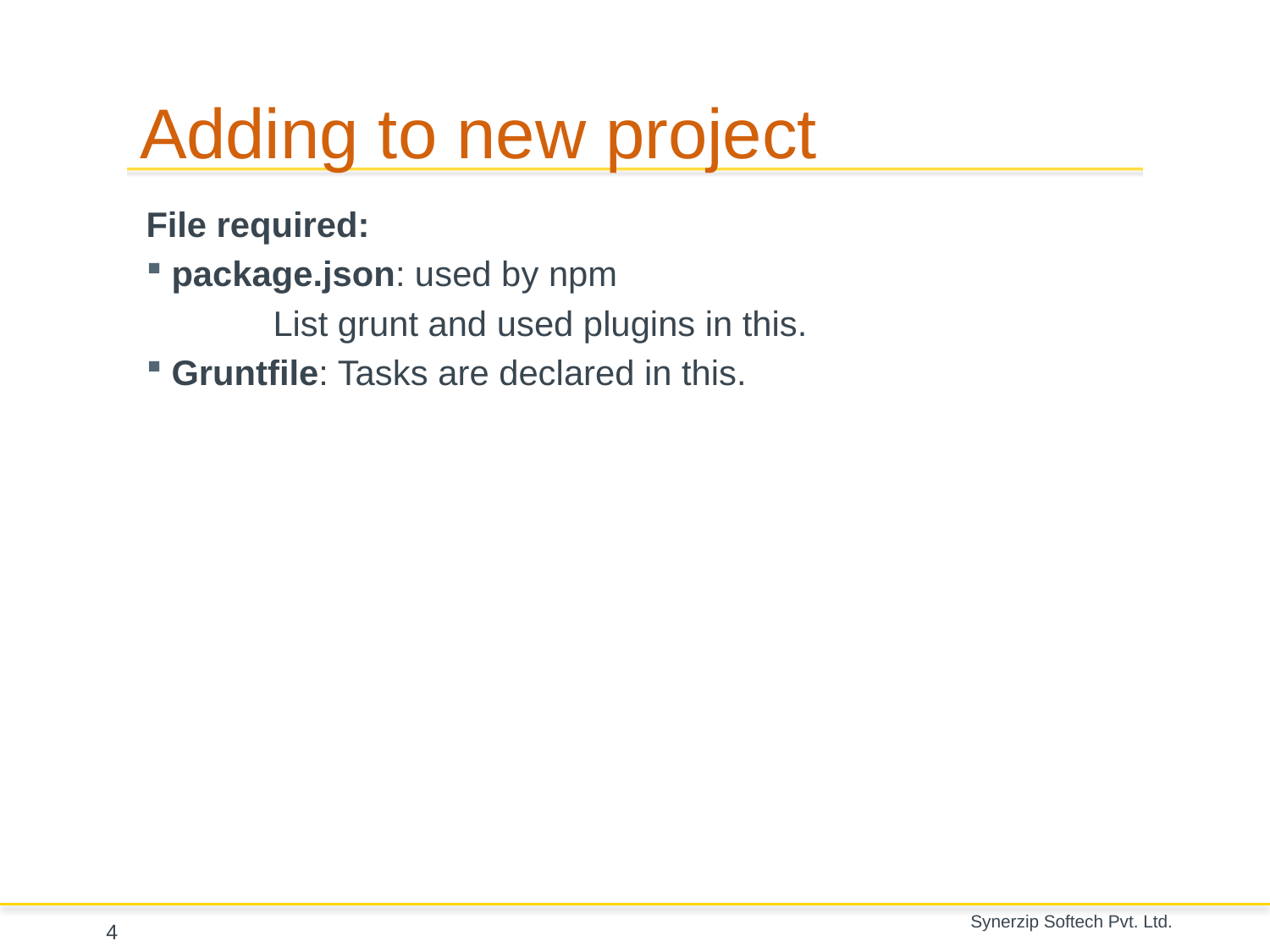

# Adding to new project
File required:
package.json: used by npm
	List grunt and used plugins in this.
Gruntfile: Tasks are declared in this.
4
Synerzip Softech Pvt. Ltd.